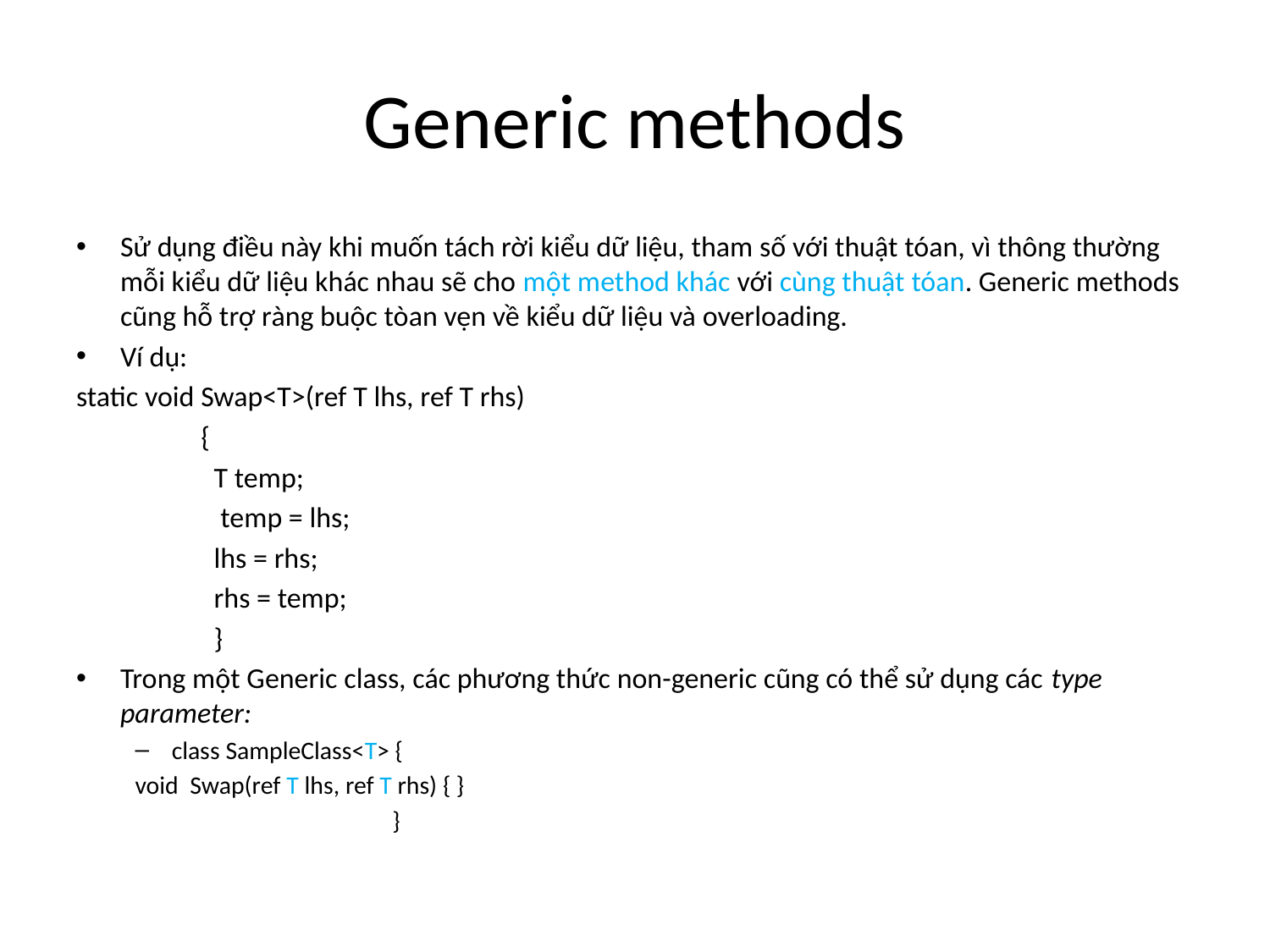

# Generic methods
Sử dụng điều này khi muốn tách rời kiểu dữ liệu, tham số với thuật tóan, vì thông thường mỗi kiểu dữ liệu khác nhau sẽ cho một method khác với cùng thuật tóan. Generic methods cũng hỗ trợ ràng buộc tòan vẹn về kiểu dữ liệu và overloading.
Ví dụ:
static void Swap<T>(ref T lhs, ref T rhs)
                   {
                     T temp;
                      temp = lhs;
                     lhs = rhs;
                     rhs = temp;
                     }
Trong một Generic class, các phương thức non-generic cũng có thể sử dụng các type parameter:
class SampleClass<T> {
void  Swap(ref T lhs, ref T rhs) { }
                                             }